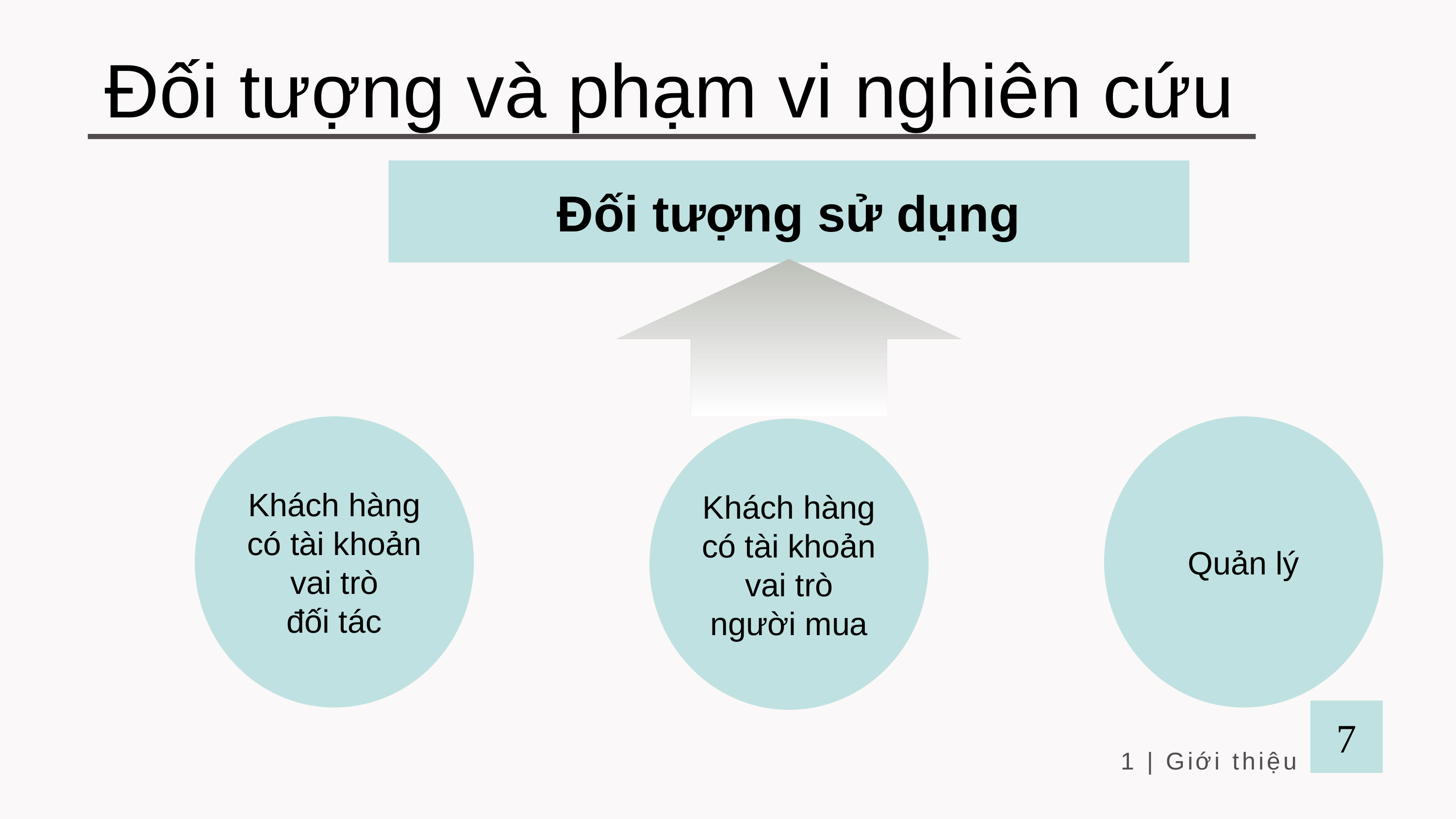

Đối tượng và phạm vi nghiên cứu

Đối tượng sử dụng

Khách hàng có tài khoản vai trò
đối tác
Quản lý
Khách hàng có tài khoản vai trò người mua
7
1 | Giới thiệu